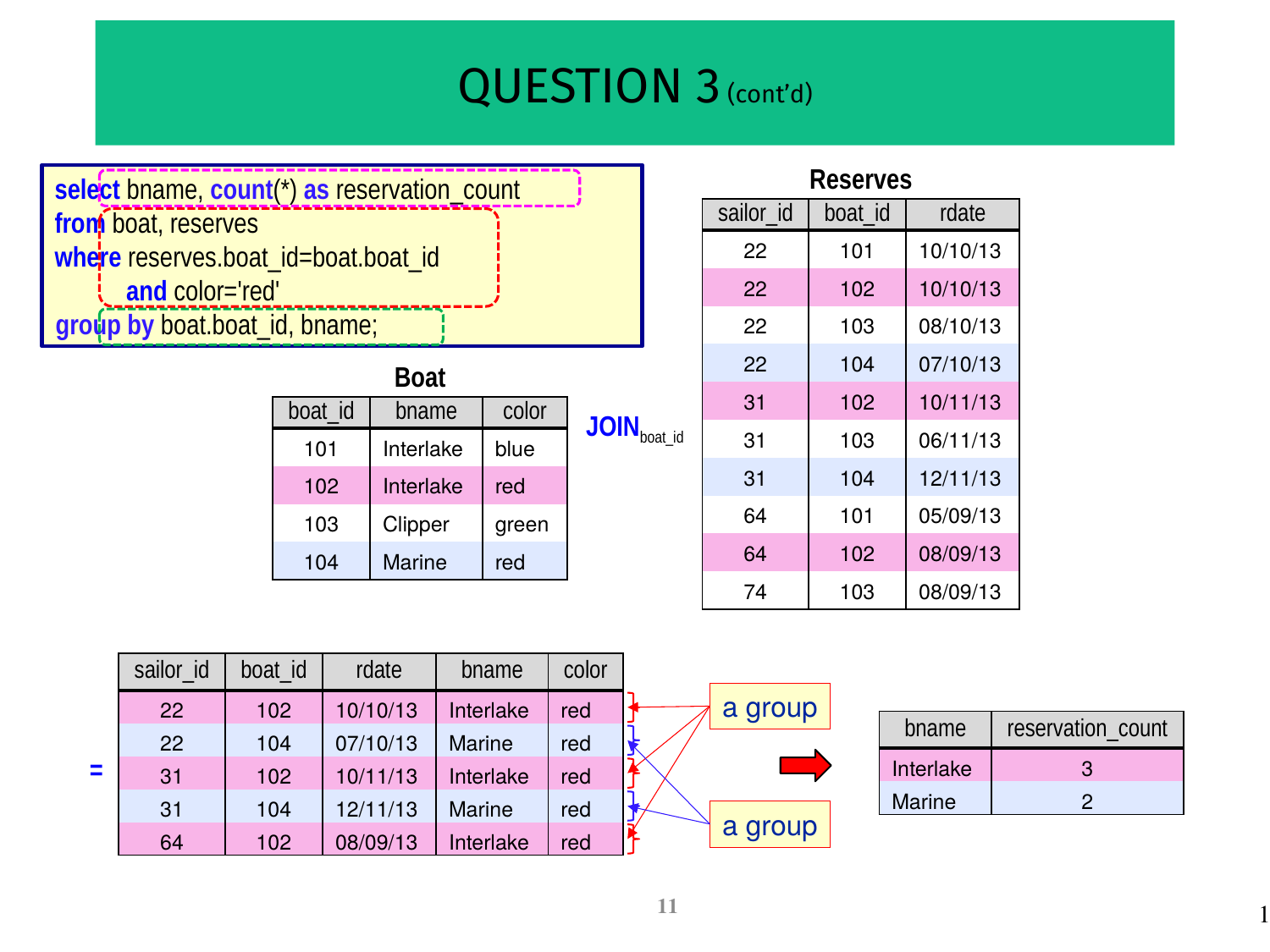

# QUESTION 3 (cont’d)
select bname, count(*) as reservation_count
from boat, reserves
where reserves.boat_id=boat.boat_id
and color='red'
group by boat.boat_id, bname;
| Reserves |  |  |
| --- | --- | --- |
| sailor\_id | boat\_id | rdate |
| 22 | 101 | 10/10/13 |
| 22 | 102 | 10/10/13 |
| 22 | 103 | 08/10/13 |
| 22 | 104 | 07/10/13 |
| 31 | 102 | 10/11/13 |
| 31 | 103 | 06/11/13 |
| 31 | 104 | 12/11/13 |
| 64 | 101 | 05/09/13 |
| 64 | 102 | 08/09/13 |
| 74 | 103 | 08/09/13 |

| Boat |  |  |
| --- | --- | --- |
| boat\_id | bname | color |
| 101 | Interlake | blue |
| 102 | Interlake | red |
| 103 | Clipper | green |
| 104 | Marine | red |
JOINboat_id
|  |  |  |  |  |
| --- | --- | --- | --- | --- |
| sailor\_id | boat\_id | rdate | bname | color |
| 22 | 102 | 10/10/13 | Interlake | red |
| 22 | 104 | 07/10/13 | Marine | red |
| 31 | 102 | 10/11/13 | Interlake | red |
| 31 | 104 | 12/11/13 | Marine | red |
| 64 | 102 | 08/09/13 | Interlake | red |
a group

| bname | reservation\_count |
| --- | --- |
| Interlake | 3 |
| Marine | 2 |

a group
=

11